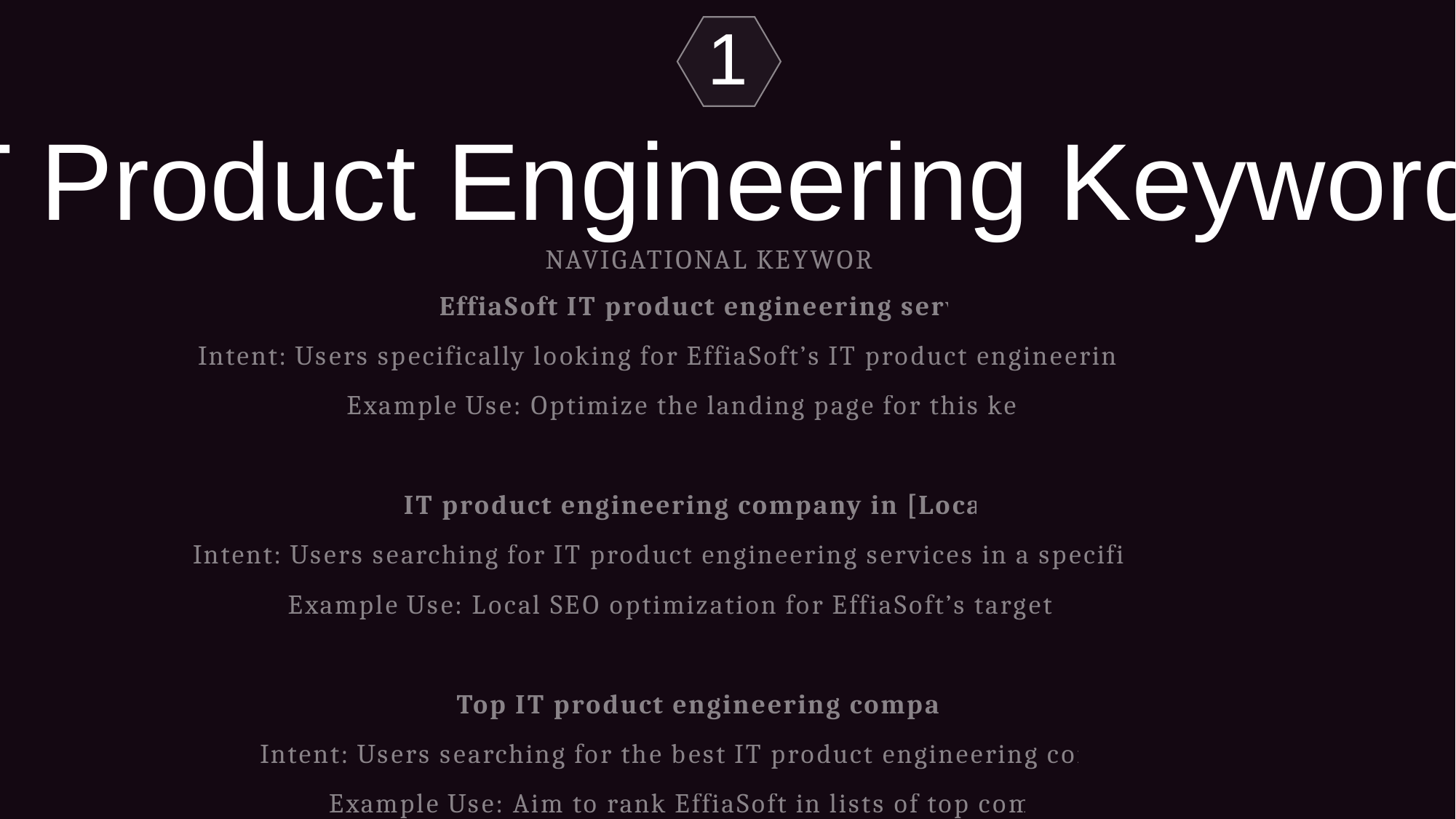

1

IT Product Engineering Keywords
NAVIGATIONAL KEYWORDS
EffiaSoft IT product engineering services
Intent: Users specifically looking for EffiaSoft’s IT product engineering services.
Example Use: Optimize the landing page for this keyword.

IT product engineering company in [Location]
Intent: Users searching for IT product engineering services in a specific location.
Example Use: Local SEO optimization for EffiaSoft’s target regions.

Top IT product engineering companies
Intent: Users searching for the best IT product engineering companies.
Example Use: Aim to rank EffiaSoft in lists of top companies.